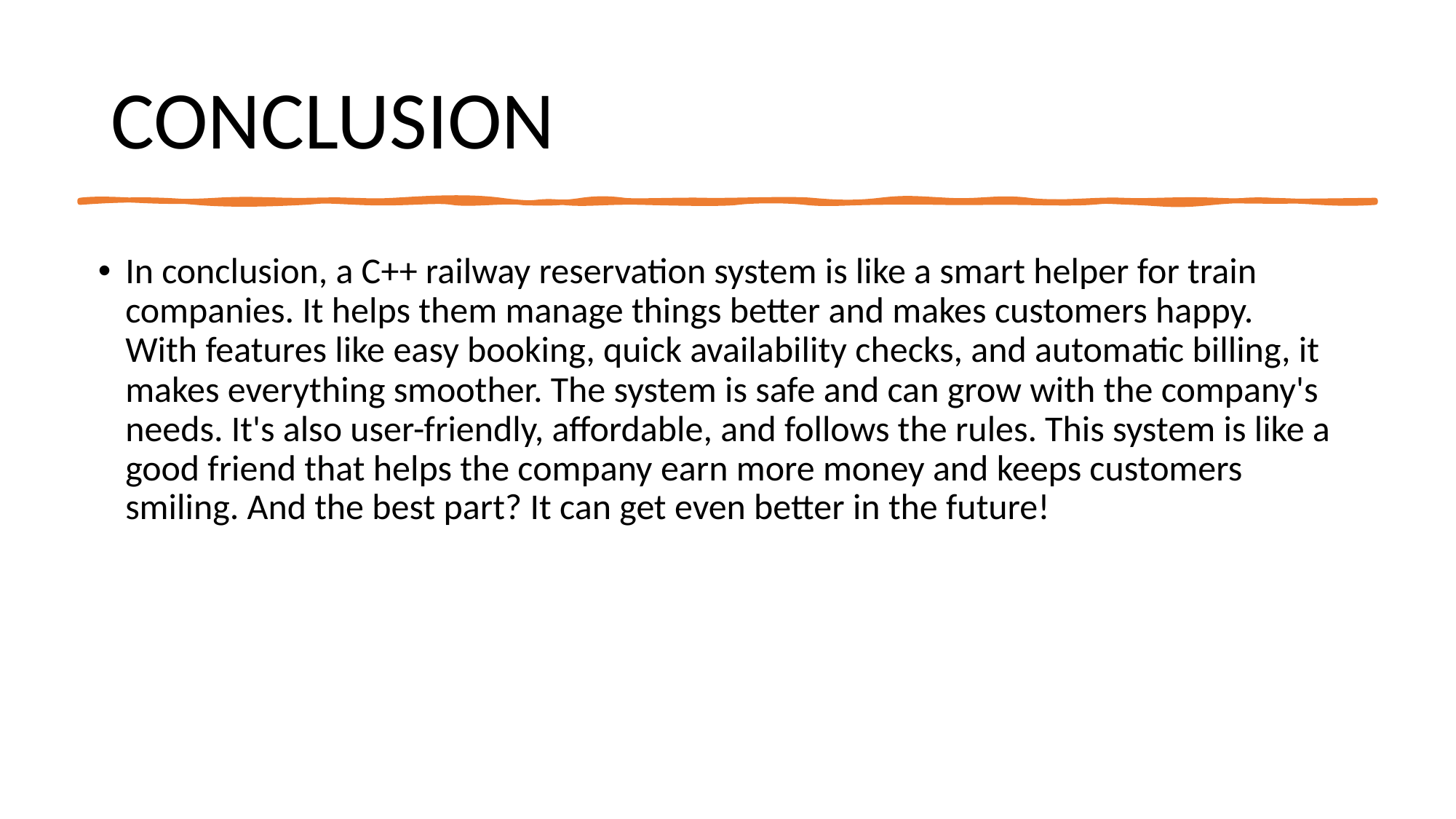

# CONCLUSION

In conclusion, a C++ railway reservation system is like a smart helper for train companies. It helps them manage things better and makes customers happy. With features like easy booking, quick availability checks, and automatic billing, it makes everything smoother. The system is safe and can grow with the company's needs. It's also user-friendly, affordable, and follows the rules. This system is like a good friend that helps the company earn more money and keeps customers smiling. And the best part? It can get even better in the future!